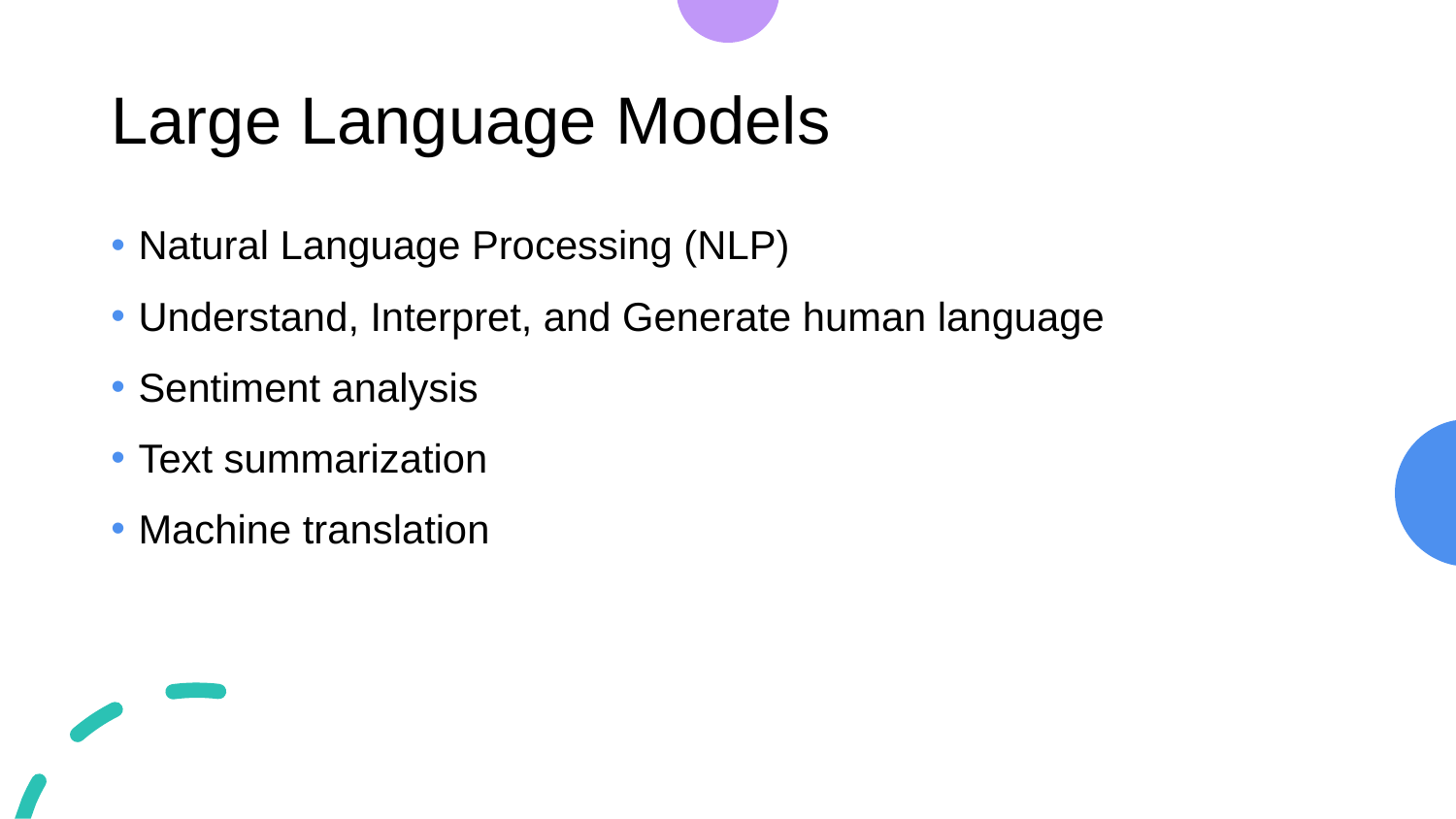

# Large Language Models
Natural Language Processing (NLP)
Understand, Interpret, and Generate human language
Sentiment analysis
Text summarization
Machine translation